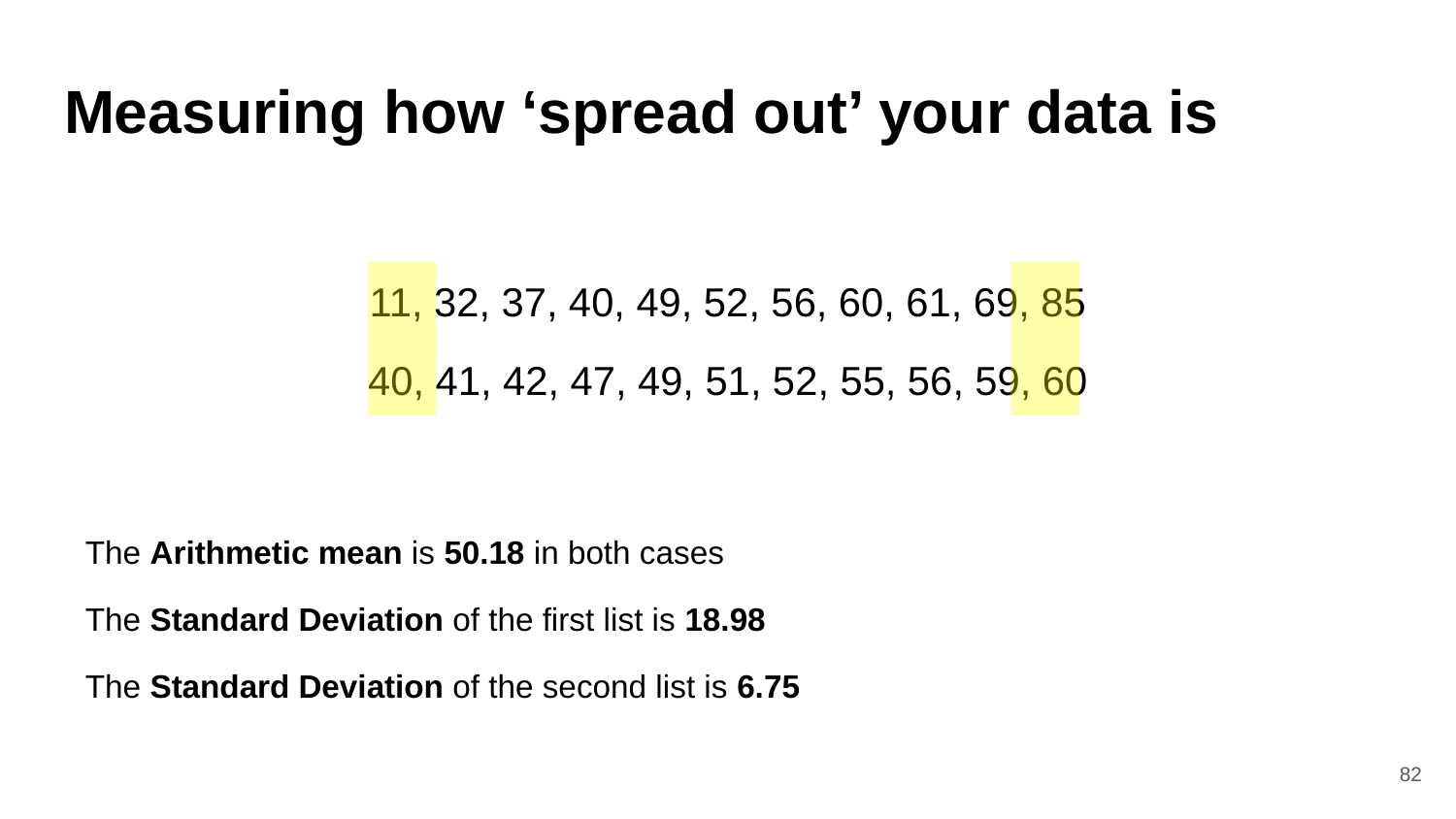

# Measuring how ‘spread out’ your data is

11, 32, 37, 40, 49, 52, 56, 60, 61, 69, 85
40, 41, 42, 47, 49, 51, 52, 55, 56, 59, 60

The Arithmetic mean is 50.18 in both cases
The Standard Deviation of the first list is 18.98
The Standard Deviation of the second list is 6.75
82